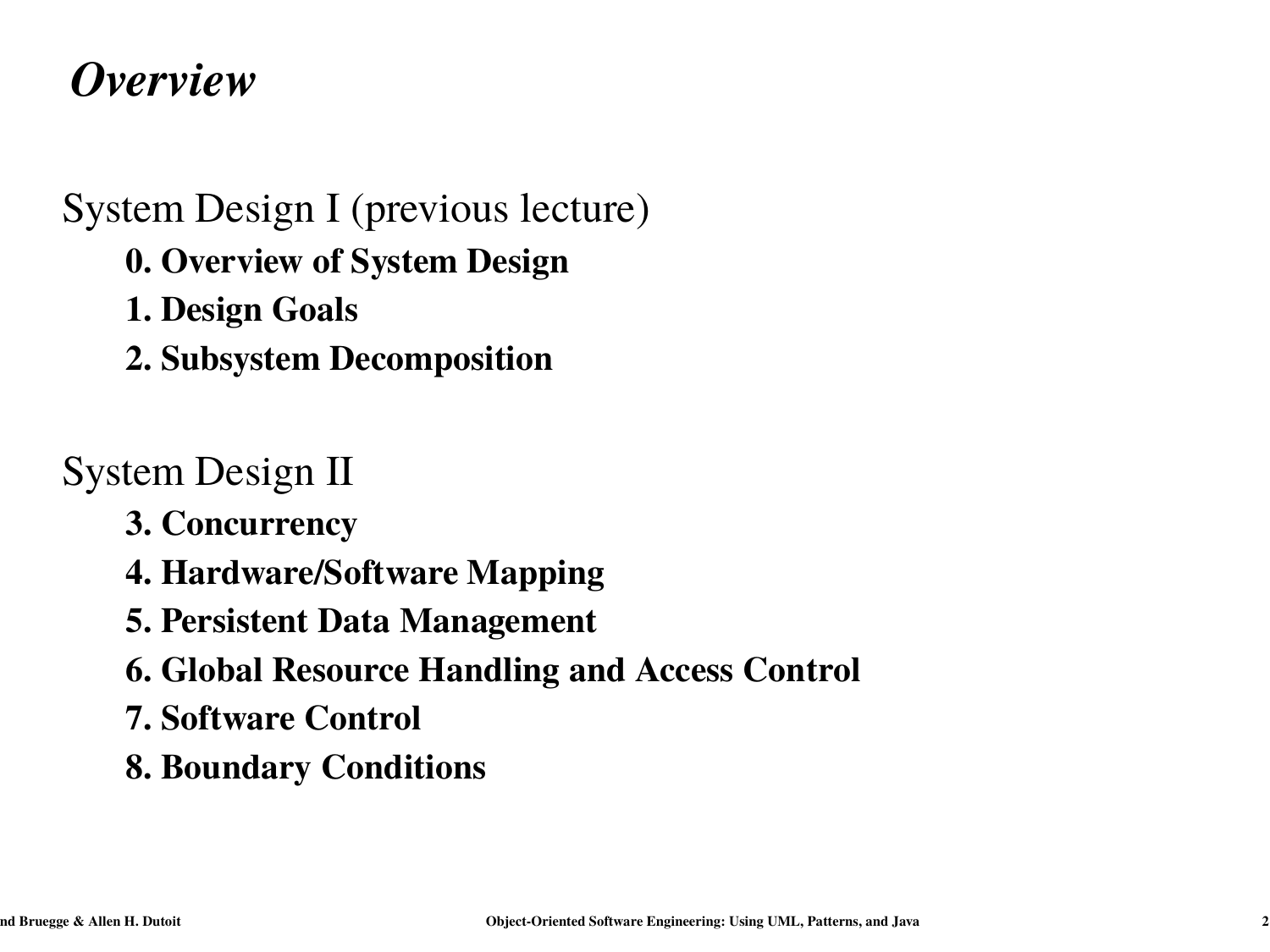

# Overview
System Design I (previous lecture)
0. Overview of System Design
1. Design Goals
2. Subsystem Decomposition

System Design II
3. Concurrency
4. Hardware/Software Mapping
5. Persistent Data Management
6. Global Resource Handling and Access Control
7. Software Control
8. Boundary Conditions